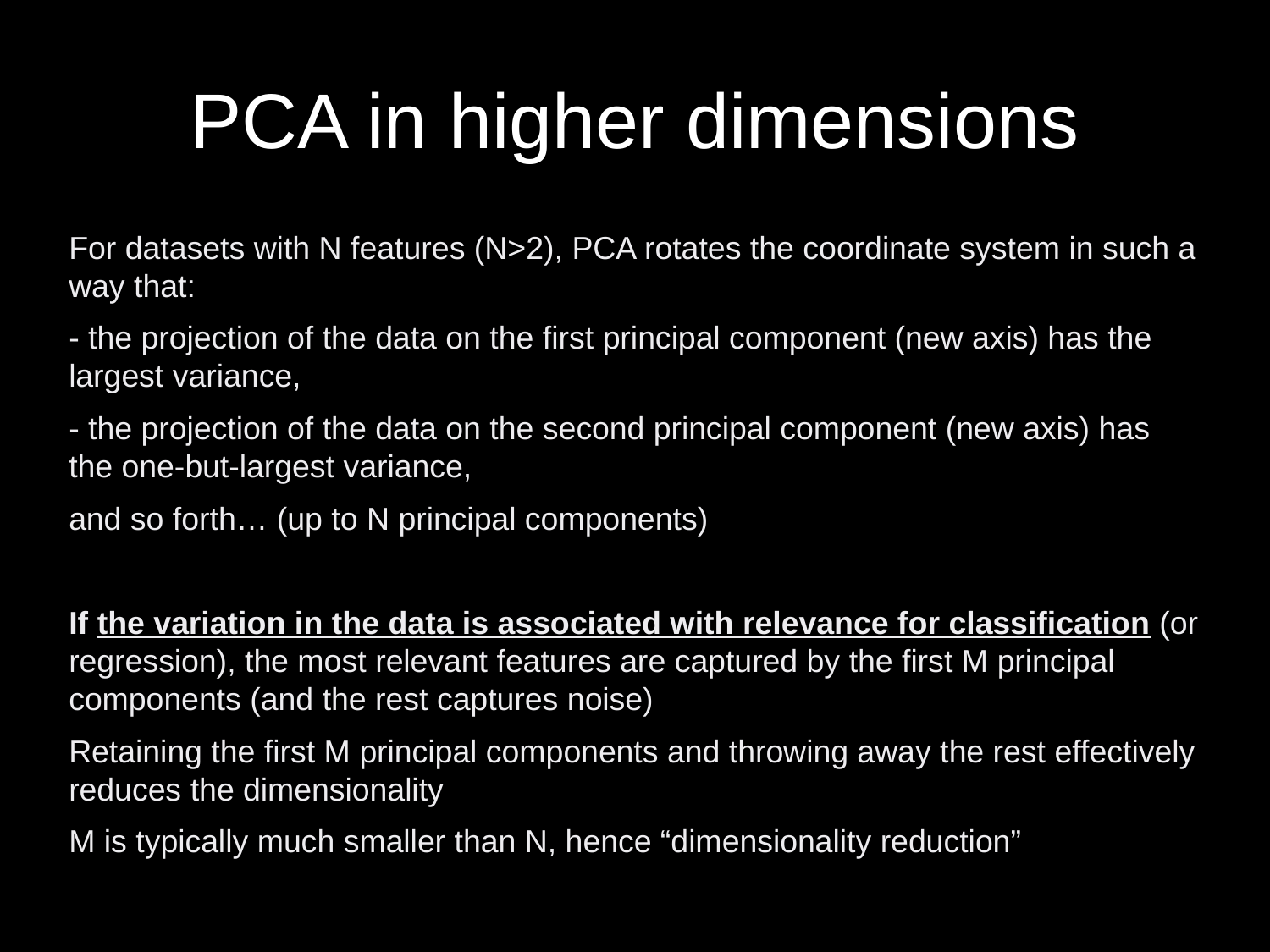

# PCA in higher dimensions
For datasets with N features (N>2), PCA rotates the coordinate system in such a way that:
- the projection of the data on the first principal component (new axis) has the largest variance,
- the projection of the data on the second principal component (new axis) has the one-but-largest variance,
and so forth… (up to N principal components)

If the variation in the data is associated with relevance for classification (or regression), the most relevant features are captured by the first M principal components (and the rest captures noise)
Retaining the first M principal components and throwing away the rest effectively reduces the dimensionality
M is typically much smaller than N, hence “dimensionality reduction”
11